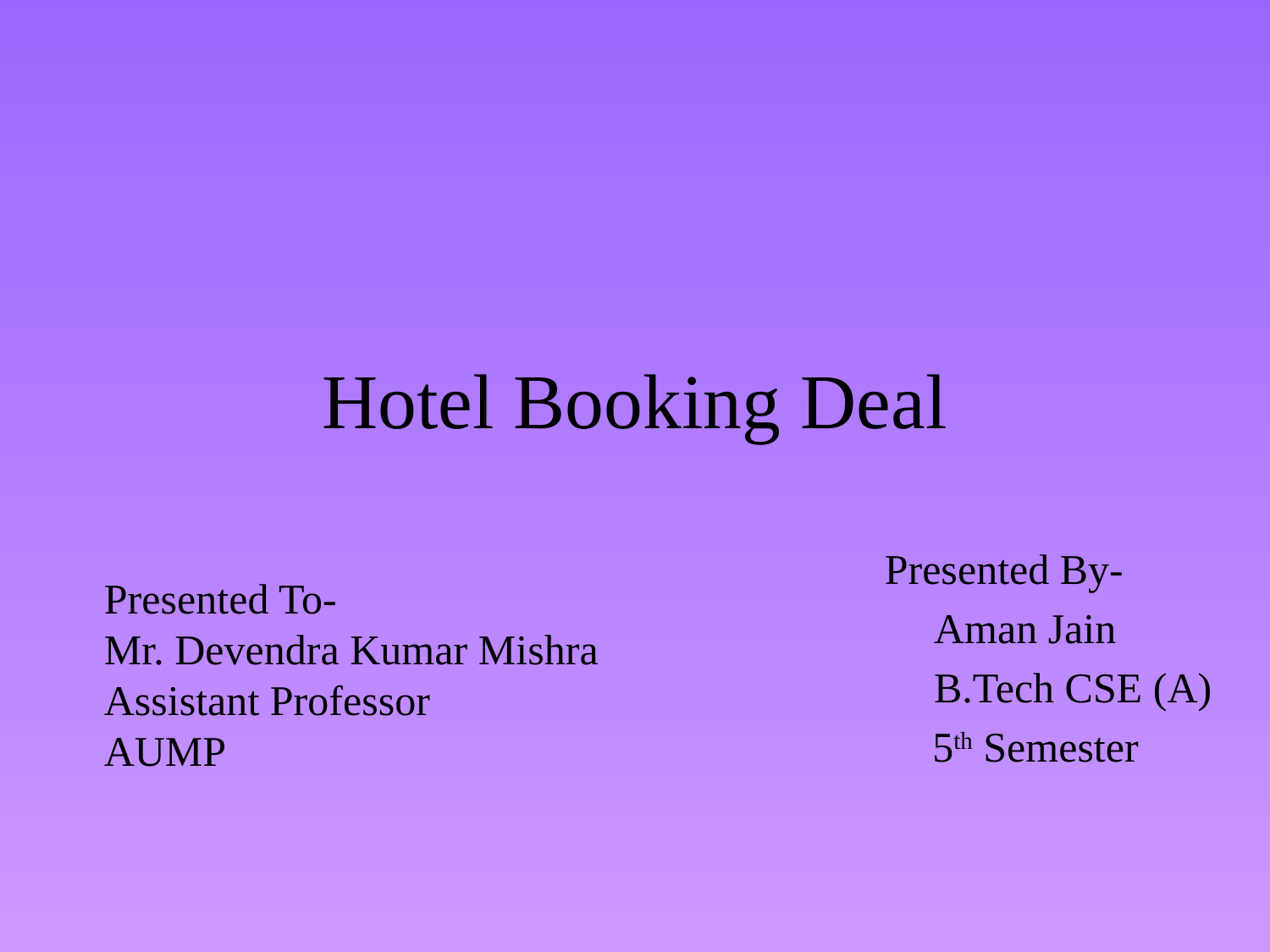

# Hotel Booking Deal
Presented By-
    Aman Jain
	 B.Tech CSE (A)
      5th Semester
Presented To-
Mr. Devendra Kumar Mishra
Assistant Professor
AUMP